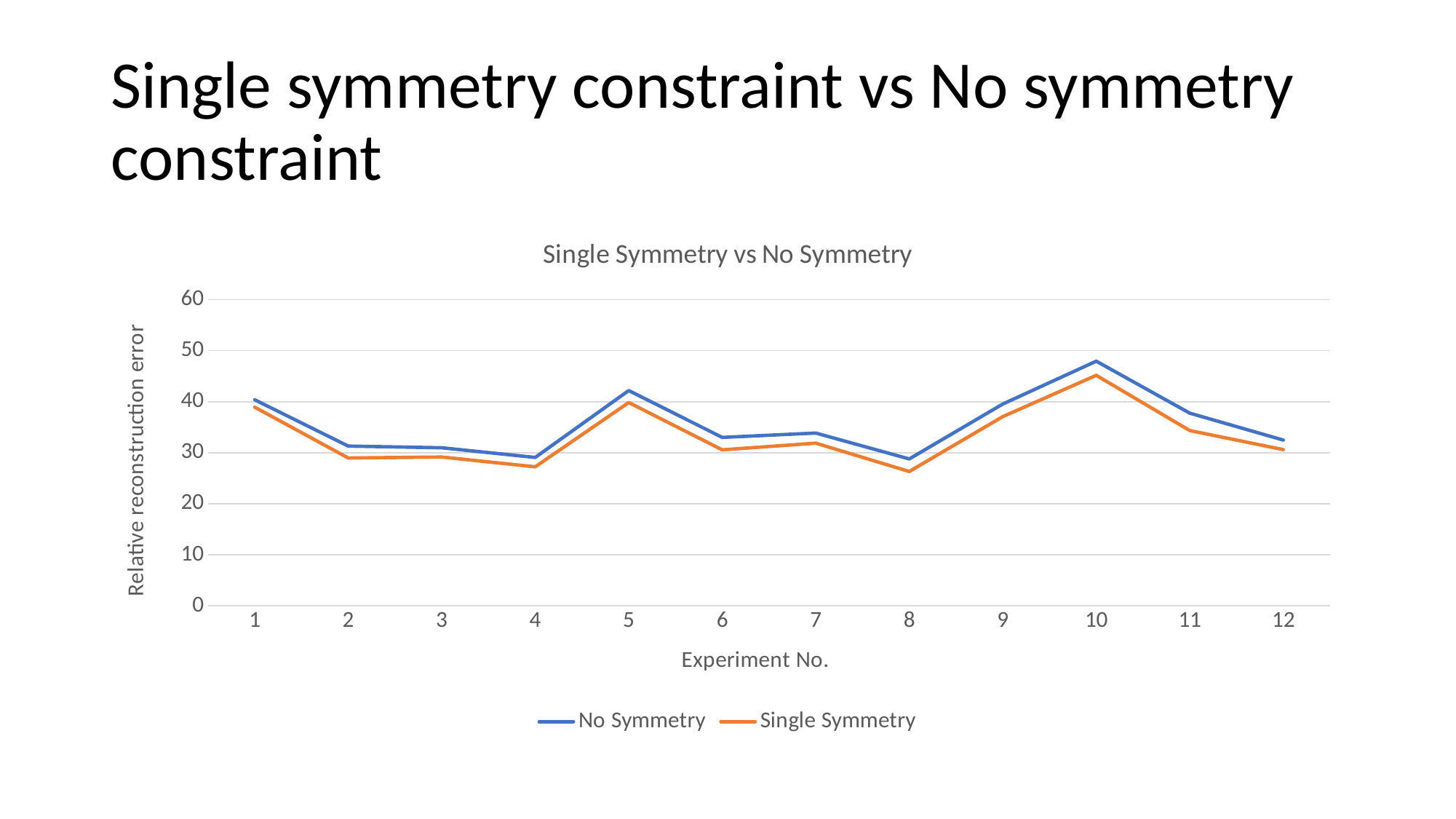

# Single symmetry constraint vs No symmetry constraint

### Chart: Single Symmetry vs No Symmetry

| Category |  |  |
|---|---|---|